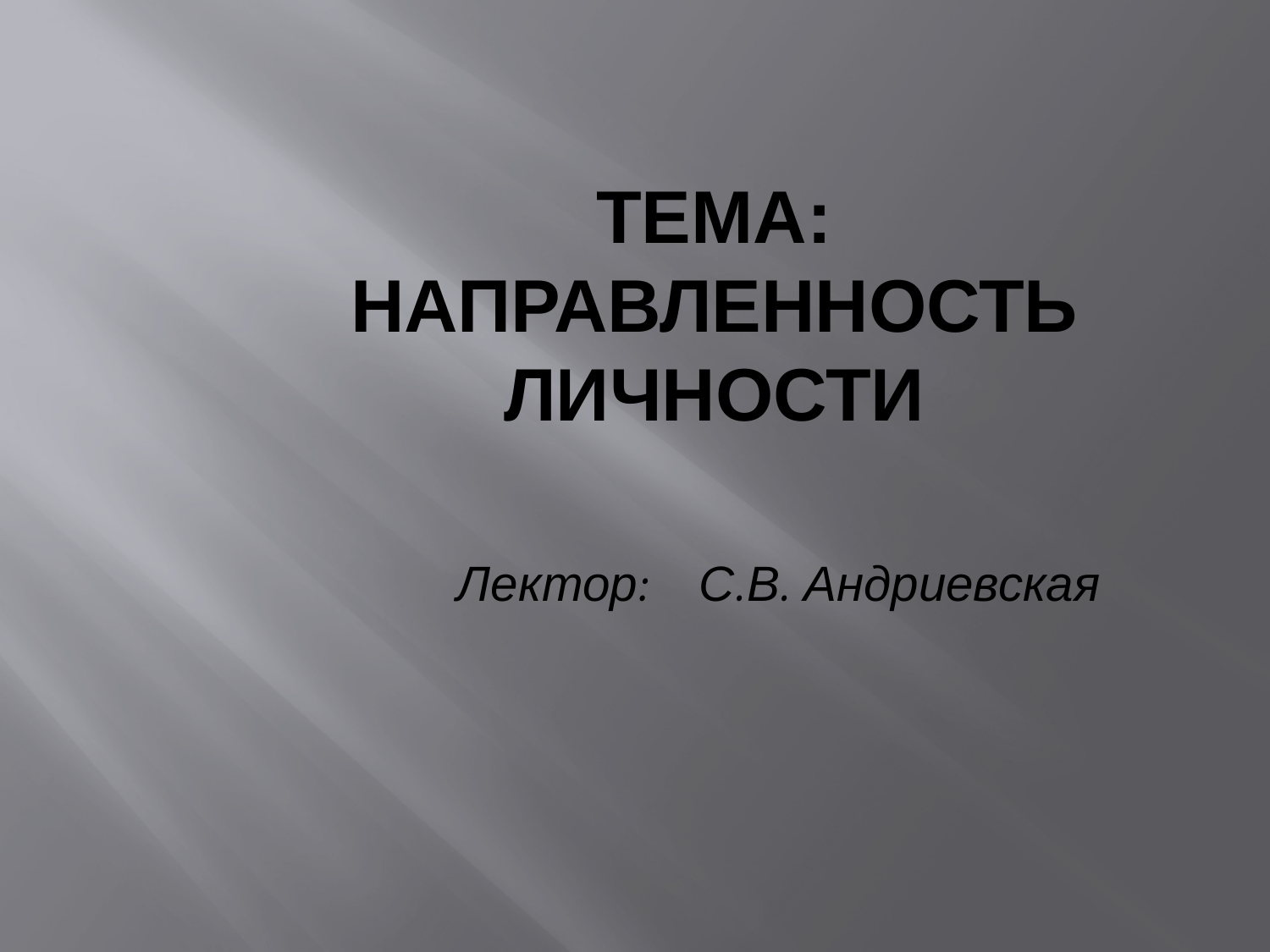

# ТЕМА: НАПРАВЛЕННОСТЬ ЛИЧНОСТИ
Лектор:    С.В. Андриевская